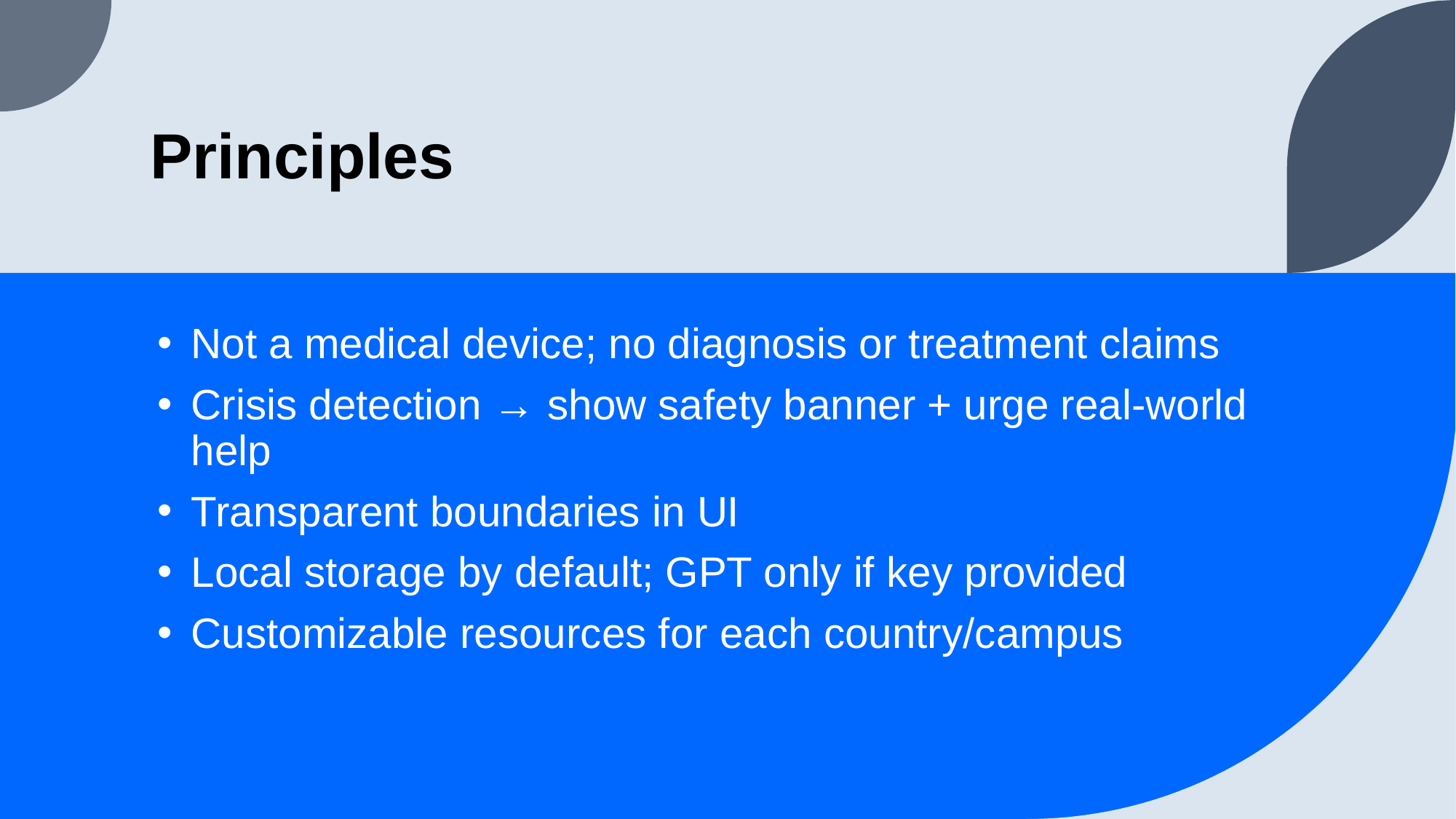

# Principles
Not a medical device; no diagnosis or treatment claims
Crisis detection → show safety banner + urge real-world help
Transparent boundaries in UI
Local storage by default; GPT only if key provided
Customizable resources for each country/campus